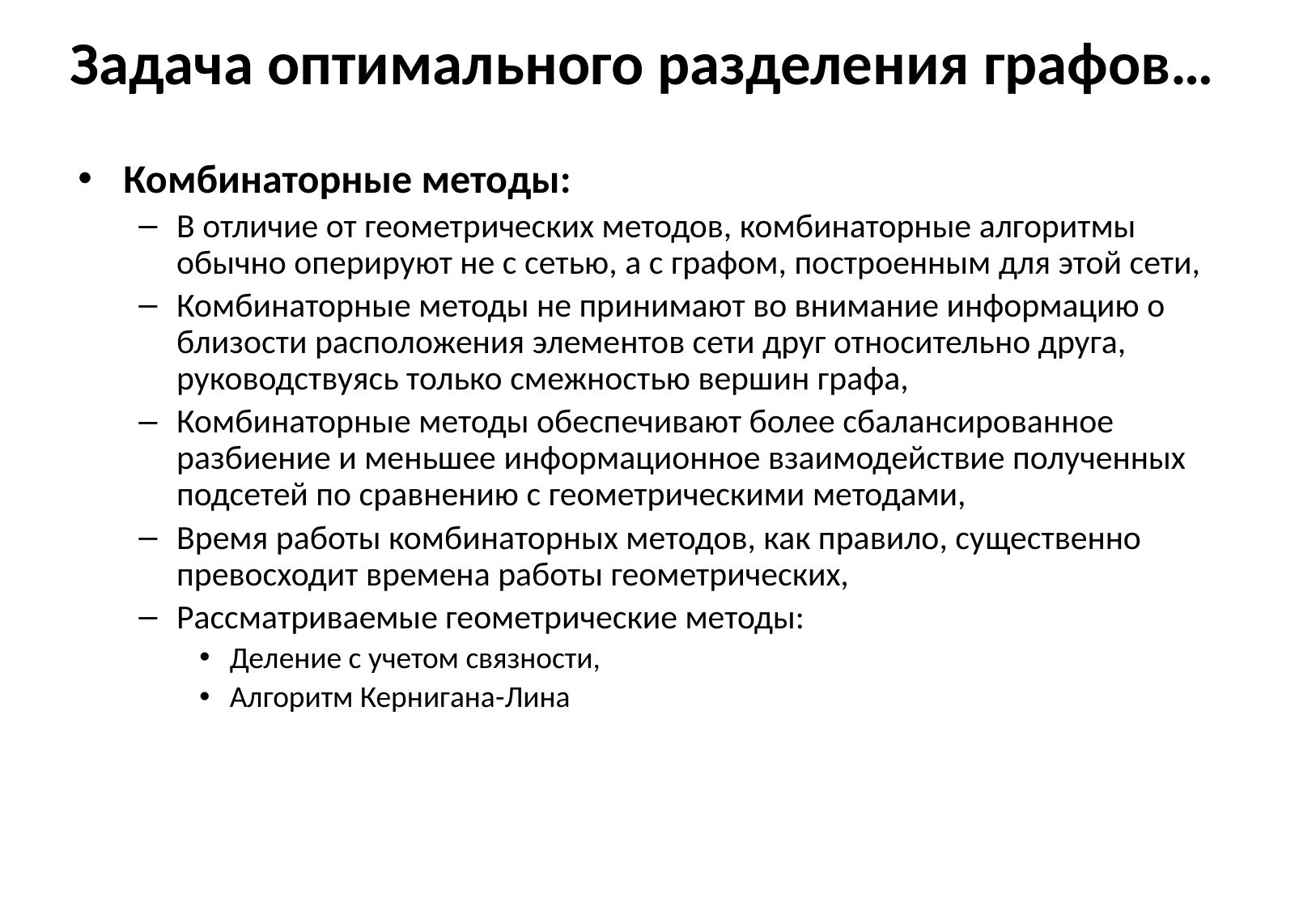

# Задача оптимального разделения графов…
Комбинаторные методы:
В отличие от геометрических методов, комбинаторные алгоритмы обычно оперируют не с сетью, а с графом, построенным для этой сети,
Комбинаторные методы не принимают во внимание информацию о близости расположения элементов сети друг относительно друга, руководствуясь только смежностью вершин графа,
Комбинаторные методы обеспечивают более сбалансированное разбиение и меньшее информационное взаимодействие полученных подсетей по сравнению с геометрическими методами,
Время работы комбинаторных методов, как правило, существенно превосходит времена работы геометрических,
Рассматриваемые геометрические методы:
Деление с учетом связности,
Алгоритм Кернигана-Лина